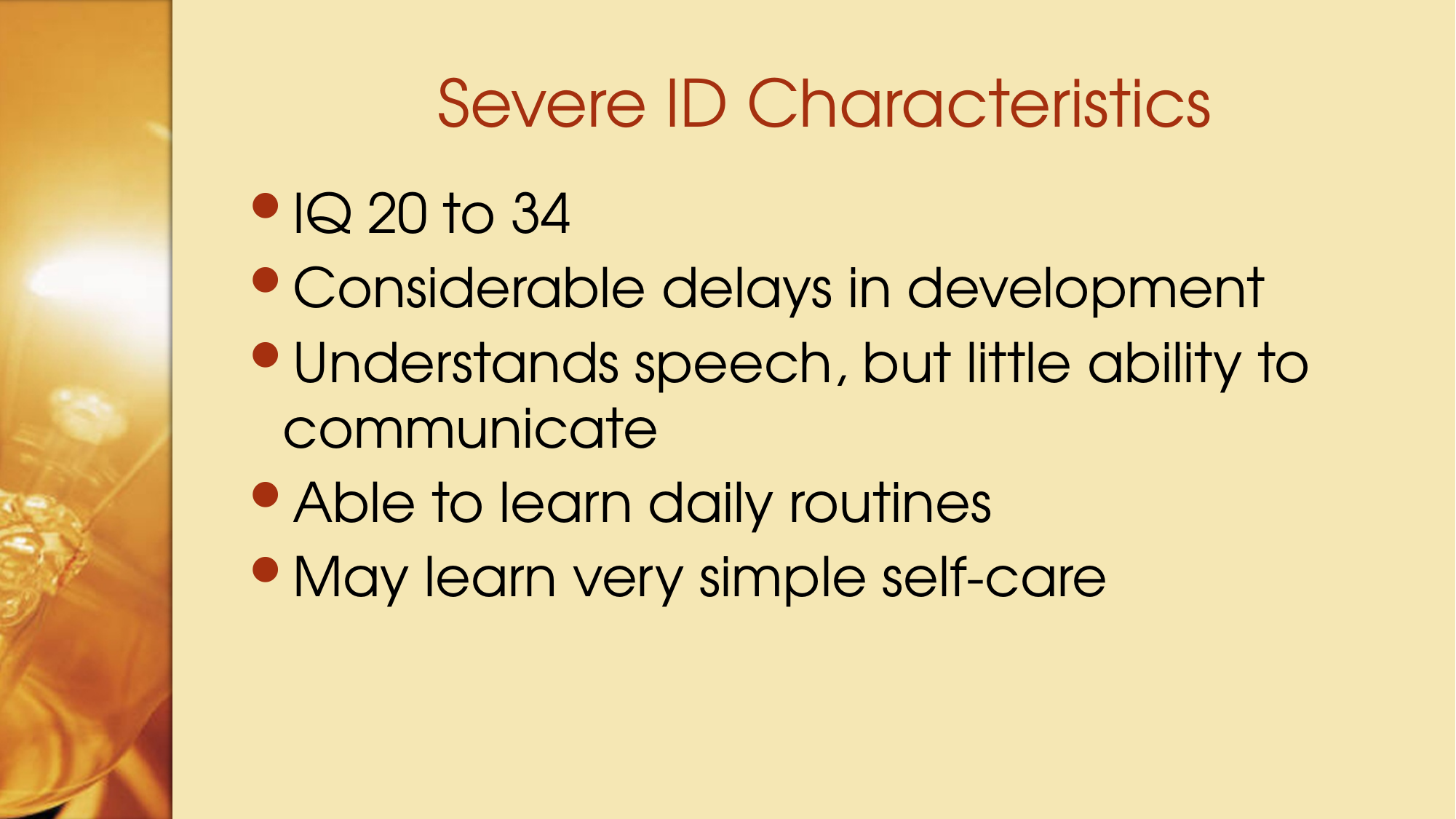

# Severe ID Characteristics
IQ 20 to 34
Considerable delays in development
Understands speech, but little ability to communicate
Able to learn daily routines
May learn very simple self-care